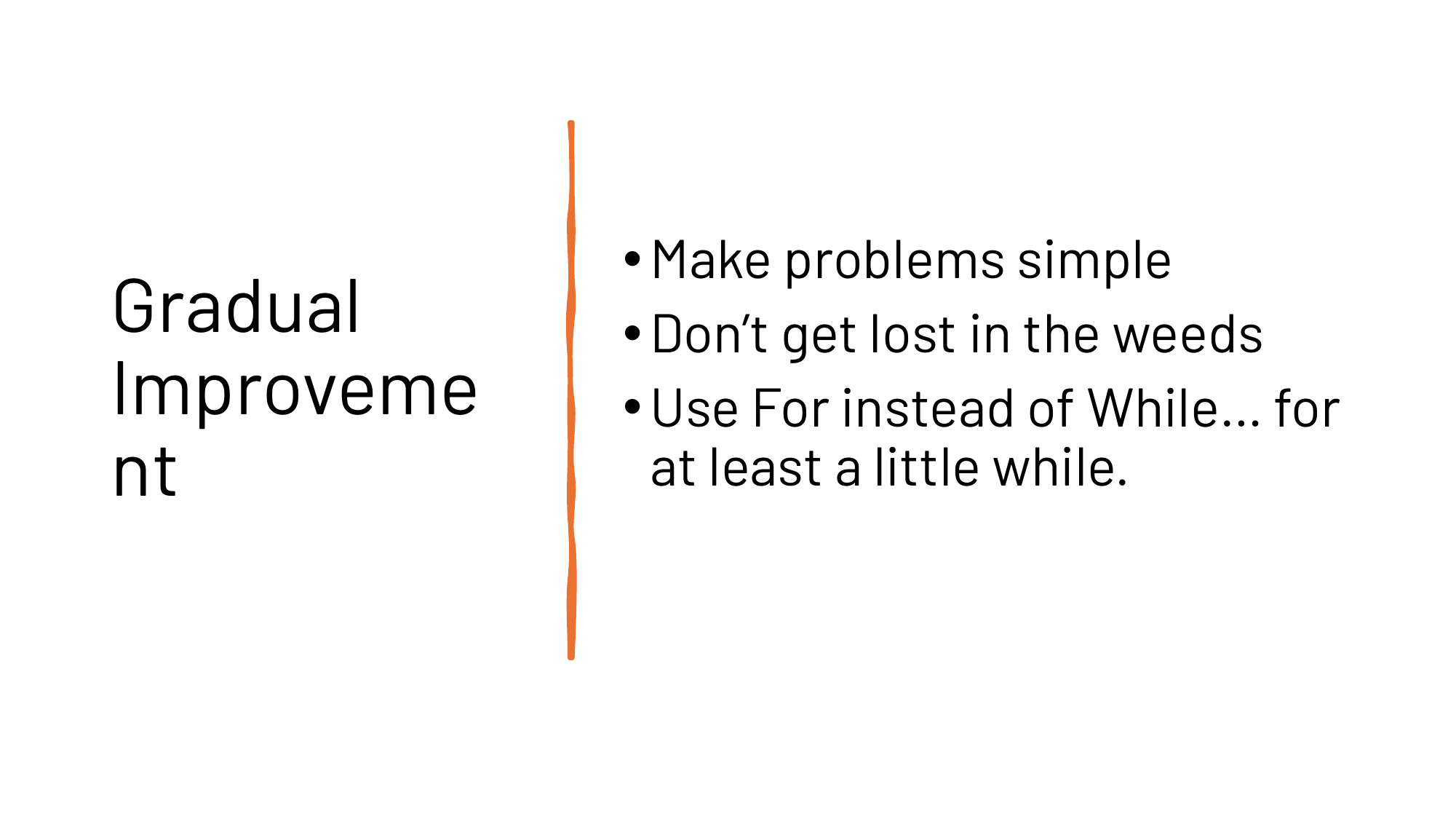

# Gradual Improvement
Make problems simple
Don’t get lost in the weeds
Use For instead of While… for at least a little while.